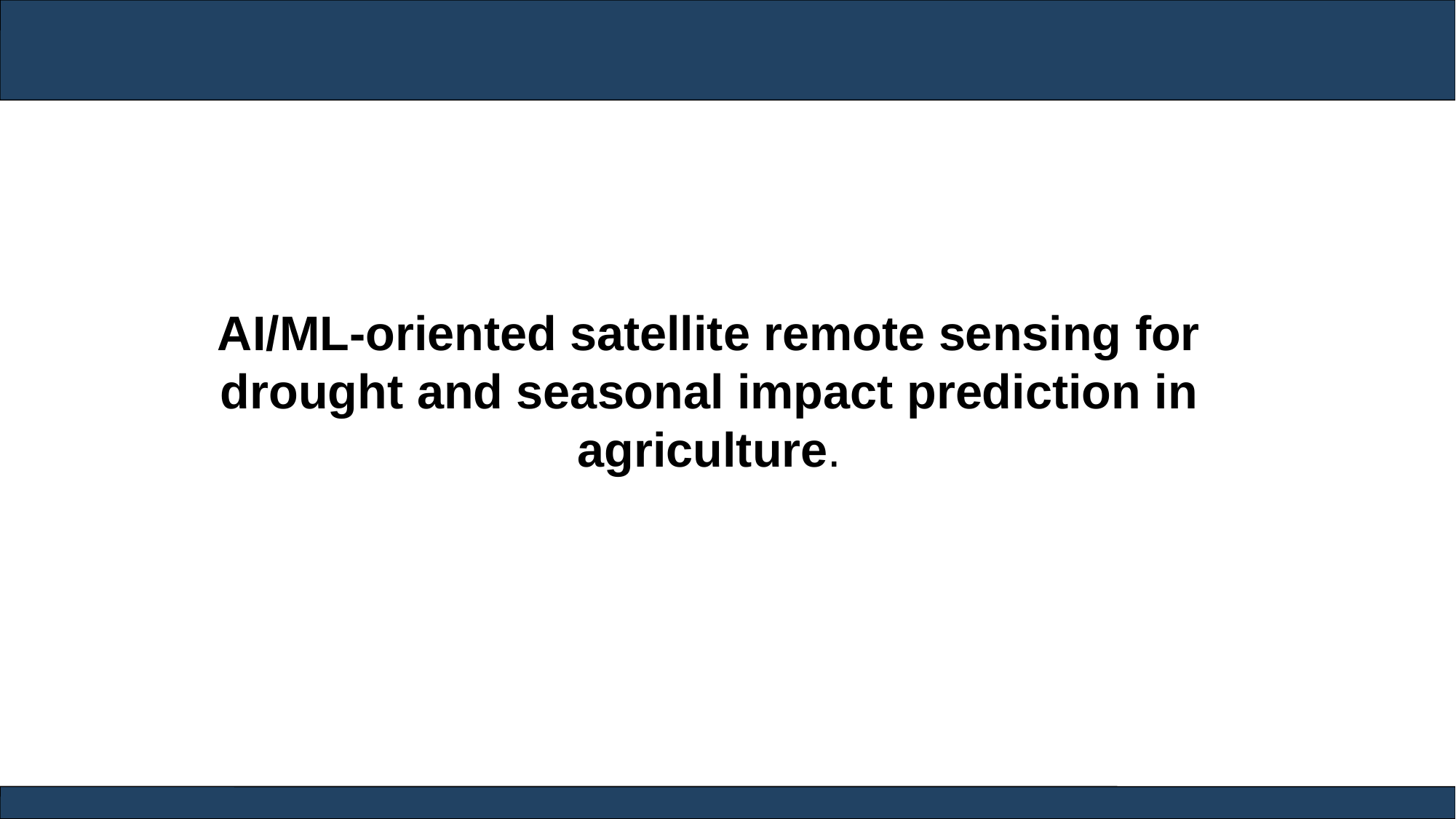

AI/ML-oriented satellite remote sensing for drought and seasonal impact prediction in agriculture.